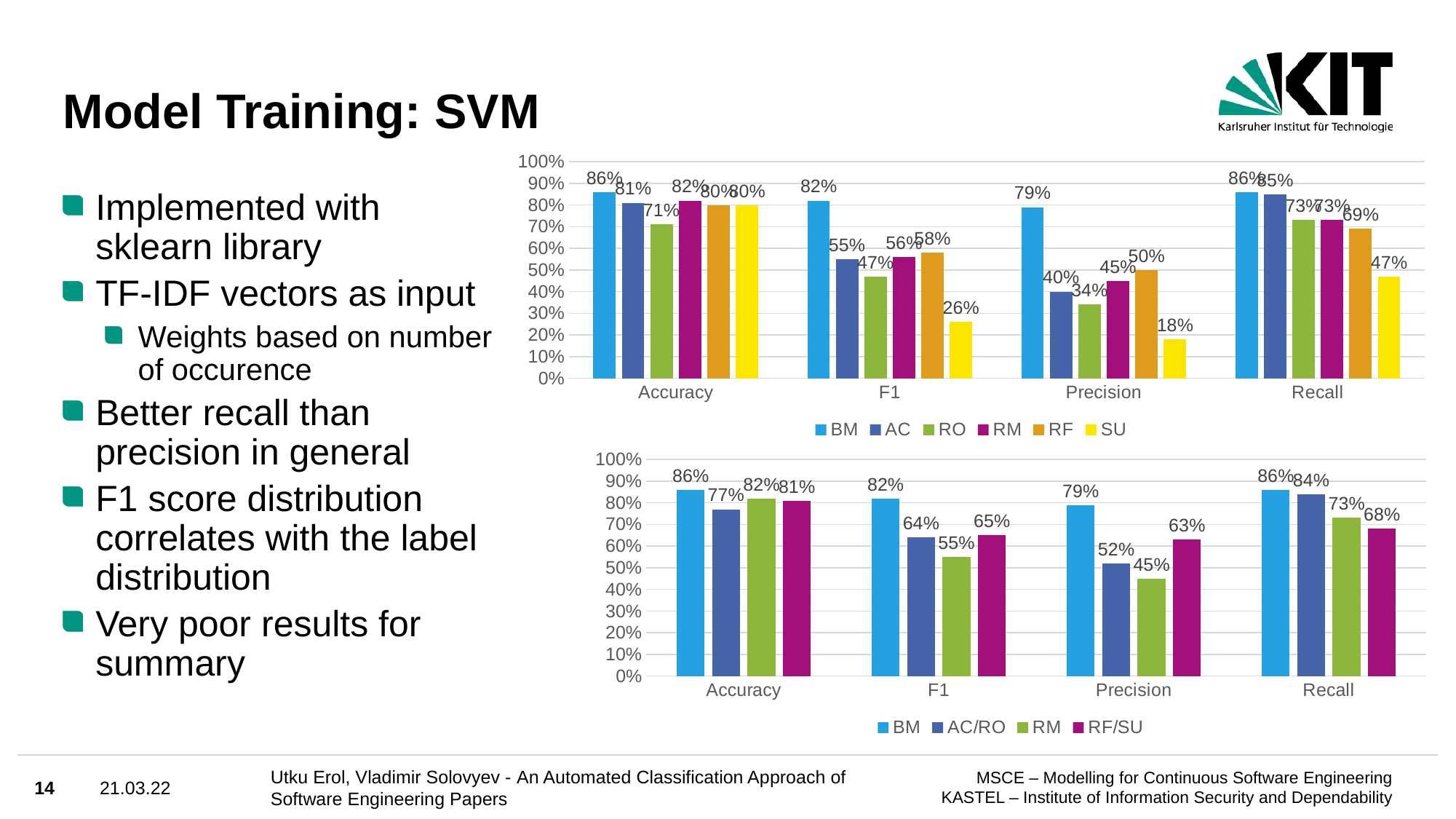

# Model Training: SVM

### Chart

| Category | BM | AC | RO | RM | RF | SU |
|---|---|---|---|---|---|---|
| Accuracy | 0.86 | 0.81 | 0.71 | 0.82 | 0.8 | 0.8 |
| F1 | 0.82 | 0.55 | 0.47 | 0.56 | 0.58 | 0.26 |
| Precision | 0.79 | 0.4 | 0.34 | 0.45 | 0.5 | 0.18 |
| Recall | 0.86 | 0.85 | 0.73 | 0.73 | 0.69 | 0.47 |
Implemented with sklearn library
TF-IDF vectors as input
Weights based on number of occurence
Better recall than precision in general
F1 score distribution correlates with the label distribution
Very poor results for summary

### Chart

| Category | BM | AC/RO | RM | RF/SU |
|---|---|---|---|---|
| Accuracy | 0.86 | 0.77 | 0.82 | 0.81 |
| F1 | 0.82 | 0.64 | 0.55 | 0.65 |
| Precision | 0.79 | 0.52 | 0.45 | 0.63 |
| Recall | 0.86 | 0.84 | 0.73 | 0.68 |
14
21.03.22